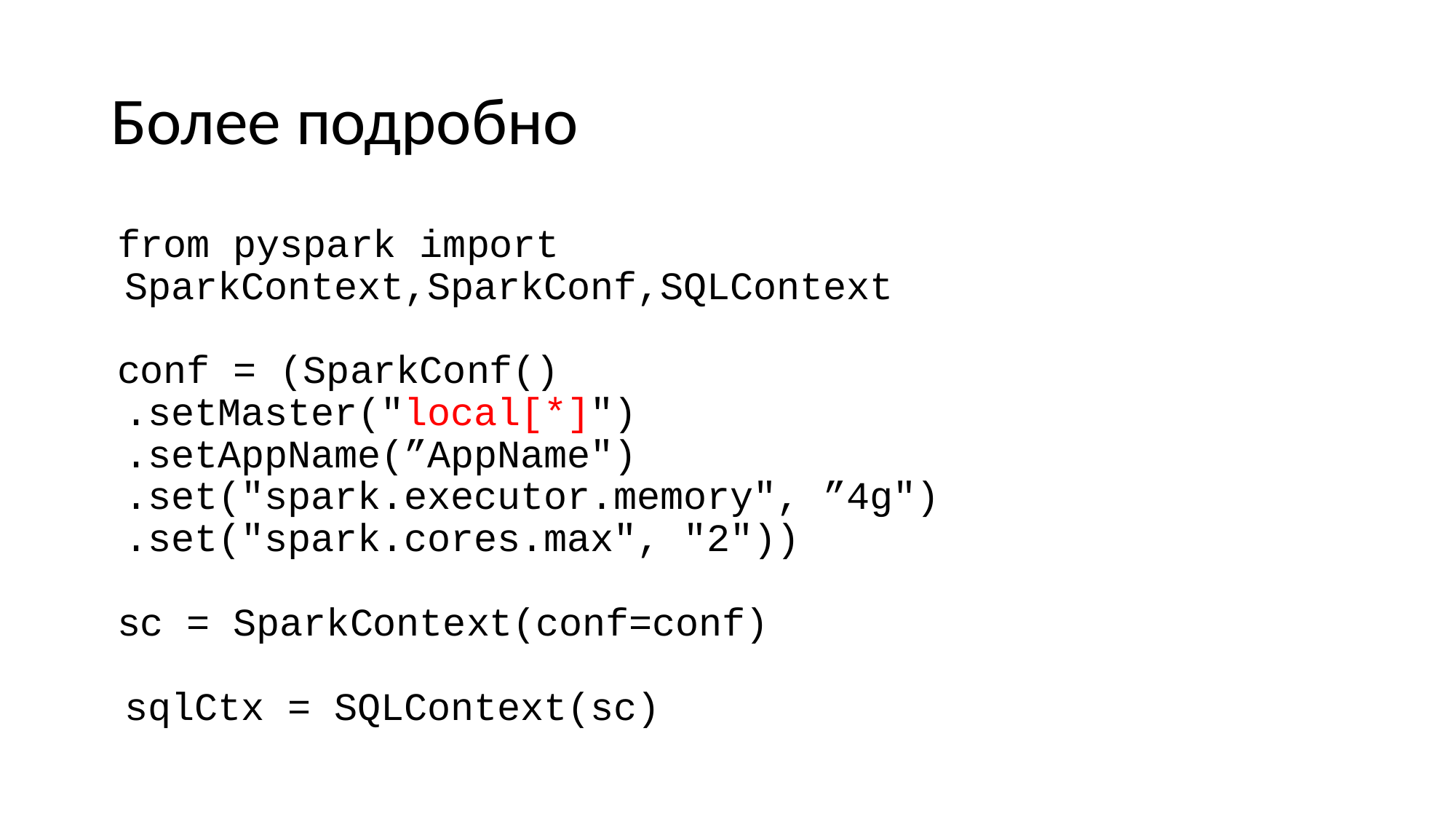

# Более подробно
from pyspark import SparkContext,SparkConf,SQLContext

conf = (SparkConf()
			.setMaster("local[*]")
			.setAppName(”AppName")
			.set("spark.executor.memory", ”4g")
			.set("spark.cores.max", "2"))

sc = SparkContext(conf=conf)

sqlCtx = SQLContext(sc)